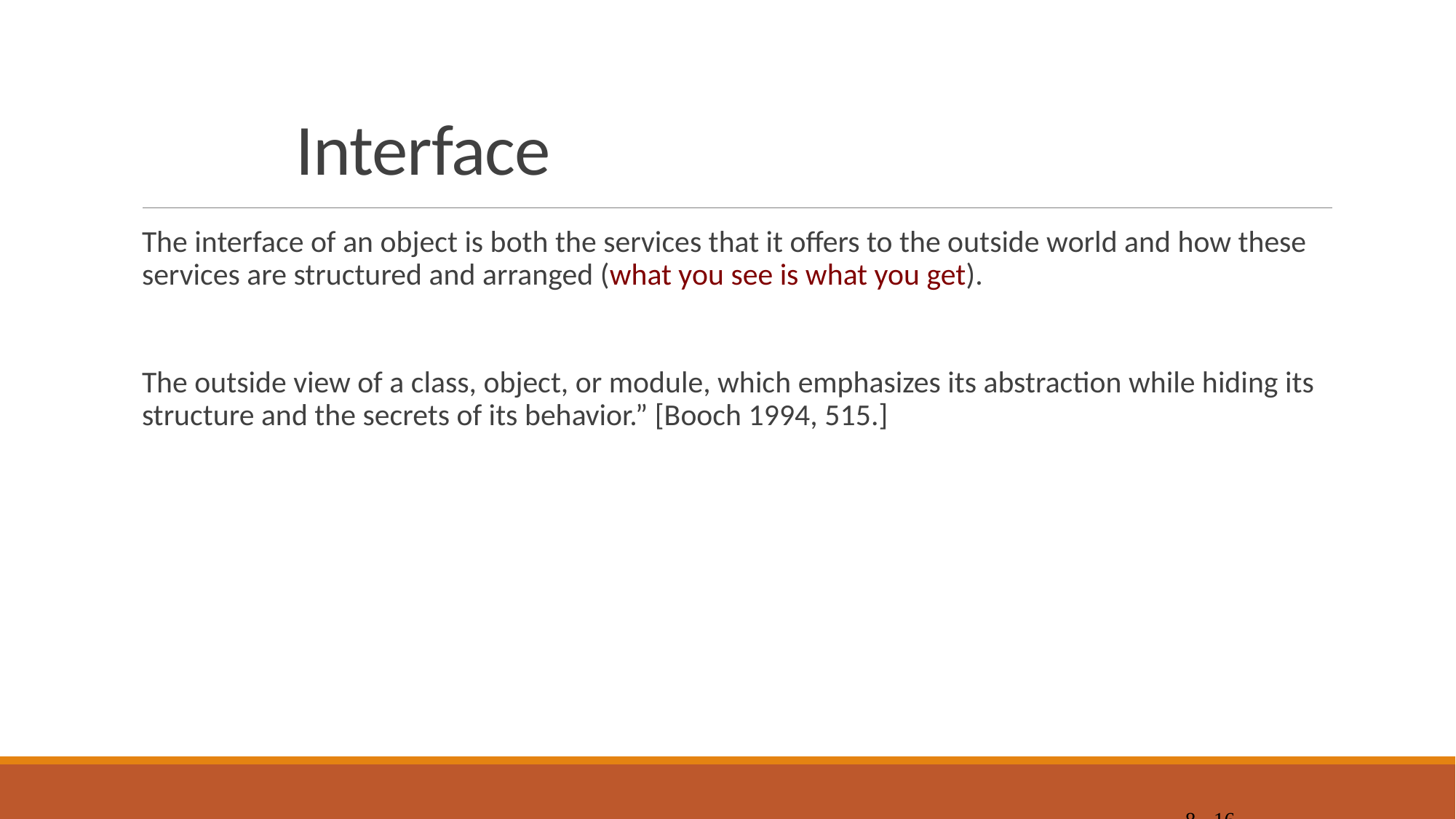

# Interface
The interface of an object is both the services that it offers to the outside world and how these services are structured and arranged (what you see is what you get).

The outside view of a class, object, or module, which emphasizes its abstraction while hiding its structure and the secrets of its behavior.” [Booch 1994, 515.]
8 - 16